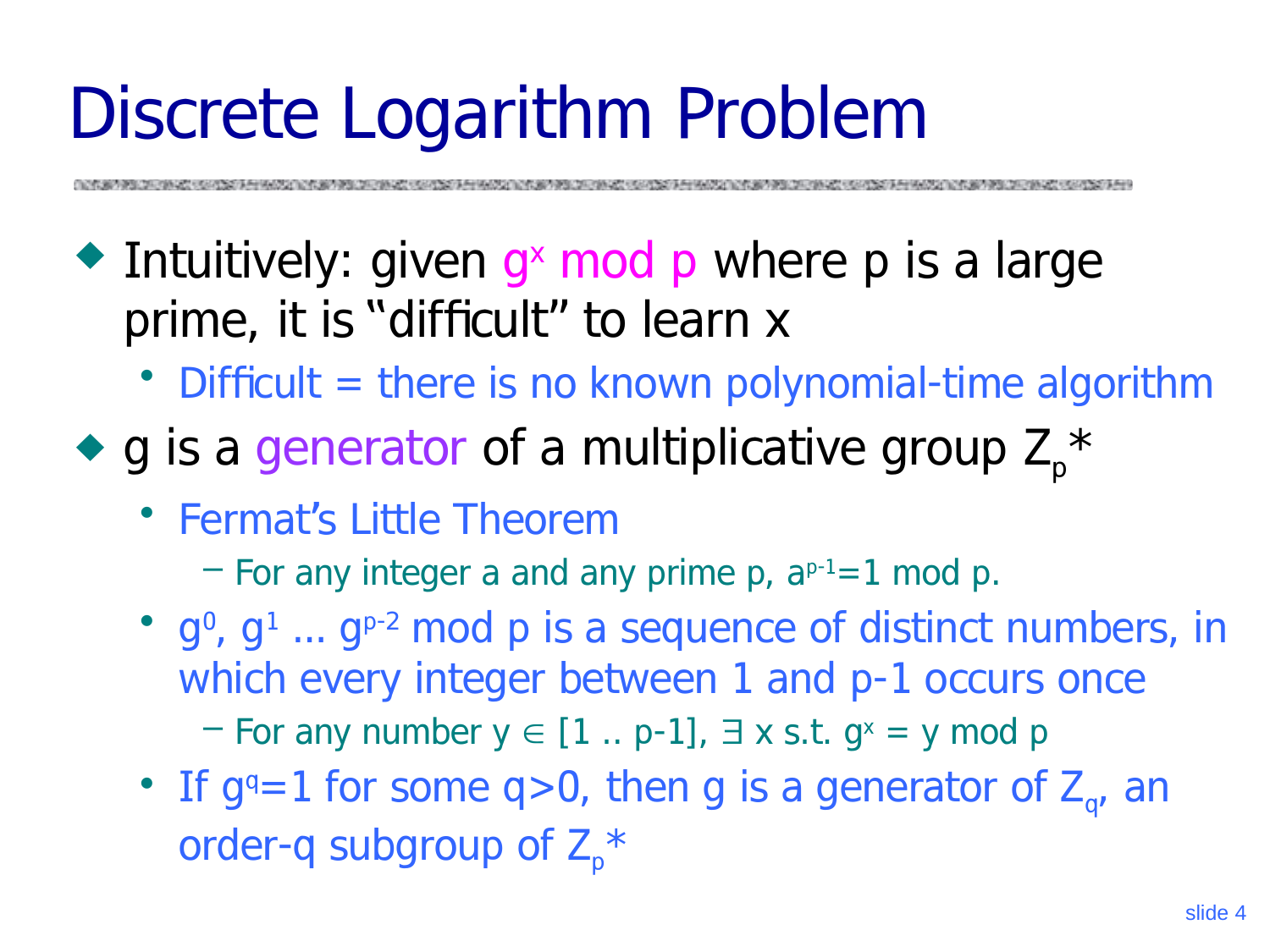

# Discrete Logarithm Problem
Intuitively: given gx mod p where p is a large prime, it is “difficult” to learn x
Difficult = there is no known polynomial-time algorithm
g is a generator of a multiplicative group Zp*
Fermat’s Little Theorem
For any integer a and any prime p, ap-1=1 mod p.
g0, g1 … gp-2 mod p is a sequence of distinct numbers, in which every integer between 1 and p-1 occurs once
For any number y ∈ [1 .. p-1], ∃ x s.t. gx = y mod p
If gq=1 for some q>0, then g is a generator of Zq, an order-q subgroup of Zp*
slide 4